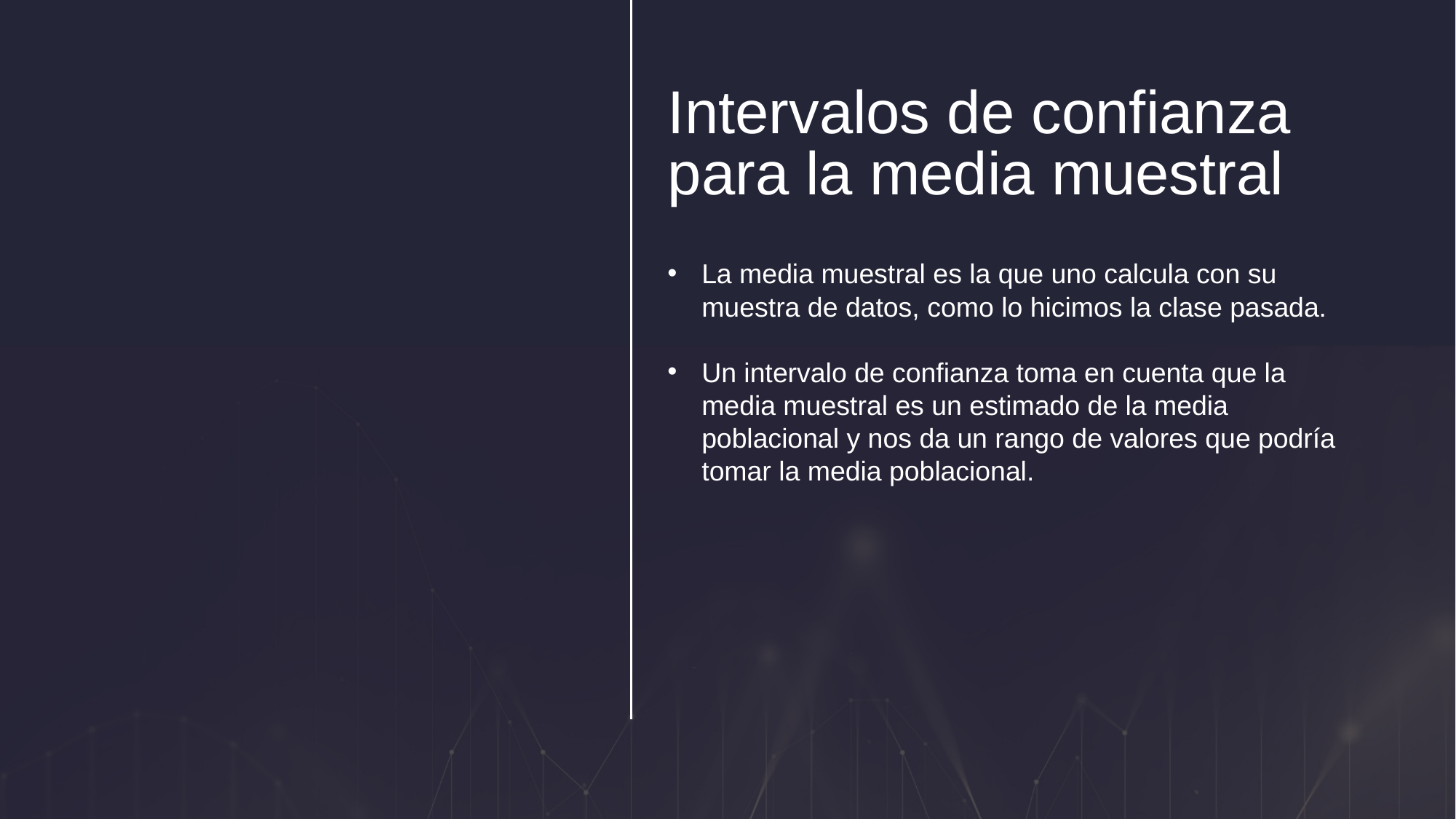

# Intervalos de confianza para la media muestral
La media muestral es la que uno calcula con su muestra de datos, como lo hicimos la clase pasada.

Un intervalo de confianza toma en cuenta que la media muestral es un estimado de la media poblacional y nos da un rango de valores que podría tomar la media poblacional.